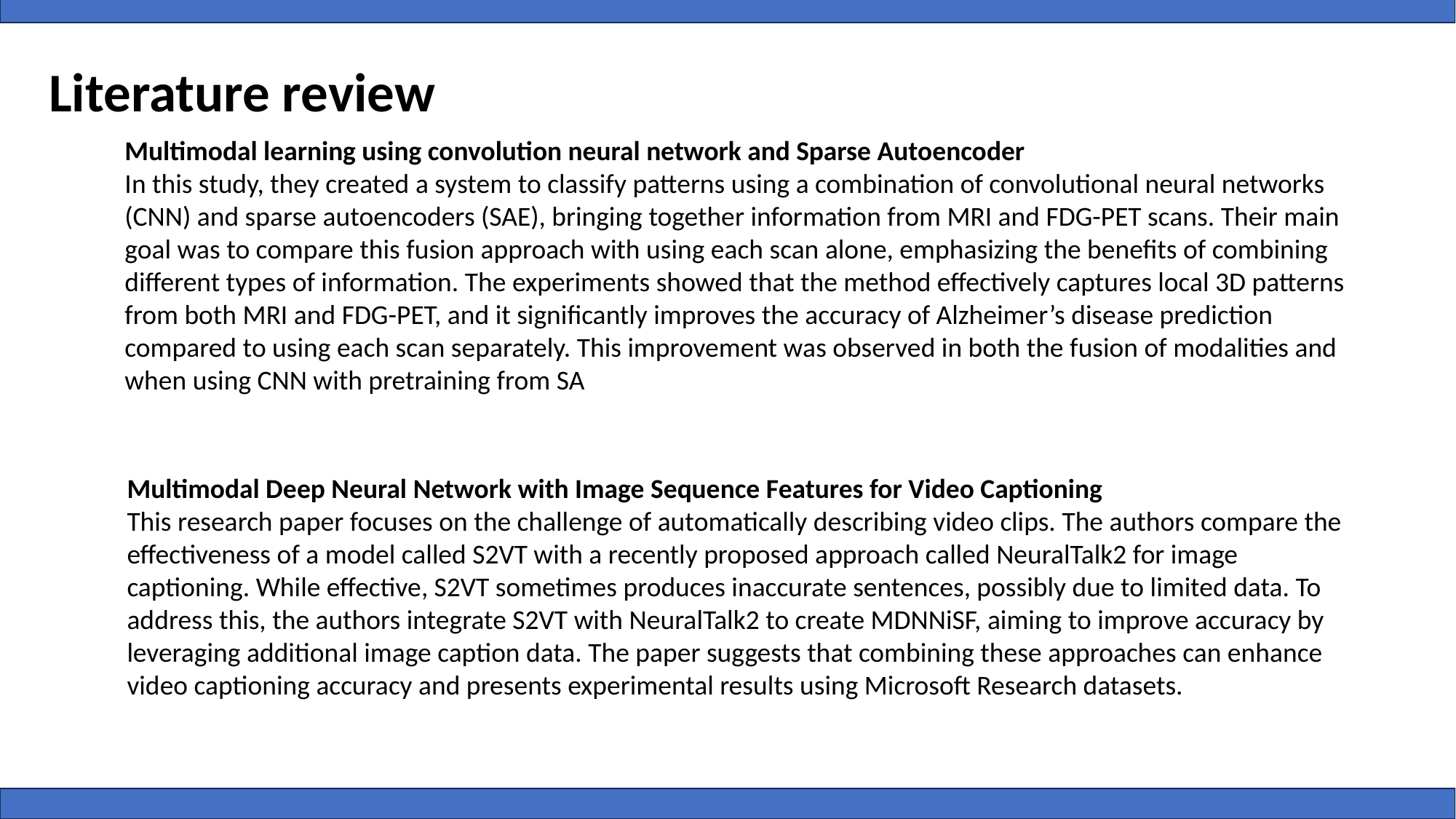

# Literature review
Multimodal learning using convolution neural network and Sparse Autoencoder
In this study, they created a system to classify patterns using a combination of convolutional neural networks (CNN) and sparse autoencoders (SAE), bringing together information from MRI and FDG-PET scans. Their main goal was to compare this fusion approach with using each scan alone, emphasizing the benefits of combining different types of information. The experiments showed that the method effectively captures local 3D patterns from both MRI and FDG-PET, and it significantly improves the accuracy of Alzheimer’s disease prediction compared to using each scan separately. This improvement was observed in both the fusion of modalities and when using CNN with pretraining from SA

Multimodal Deep Neural Network with Image Sequence Features for Video Captioning
This research paper focuses on the challenge of automatically describing video clips. The authors compare the effectiveness of a model called S2VT with a recently proposed approach called NeuralTalk2 for image captioning. While effective, S2VT sometimes produces inaccurate sentences, possibly due to limited data. To address this, the authors integrate S2VT with NeuralTalk2 to create MDNNiSF, aiming to improve accuracy by leveraging additional image caption data. The paper suggests that combining these approaches can enhance video captioning accuracy and presents experimental results using Microsoft Research datasets.